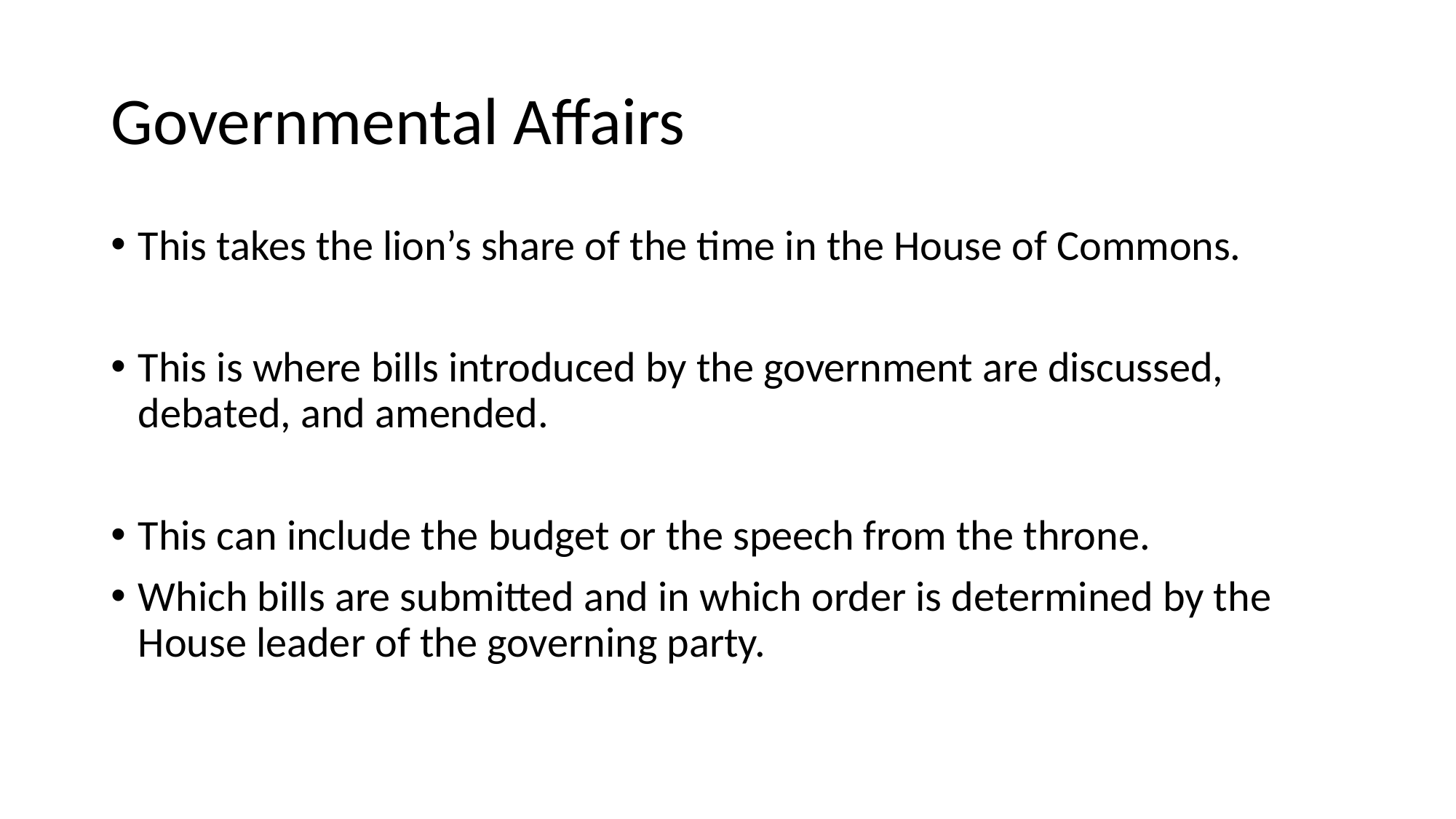

# Governmental Affairs
This takes the lion’s share of the time in the House of Commons.

This is where bills introduced by the government are discussed, debated, and amended.

This can include the budget or the speech from the throne.
Which bills are submitted and in which order is determined by the House leader of the governing party.